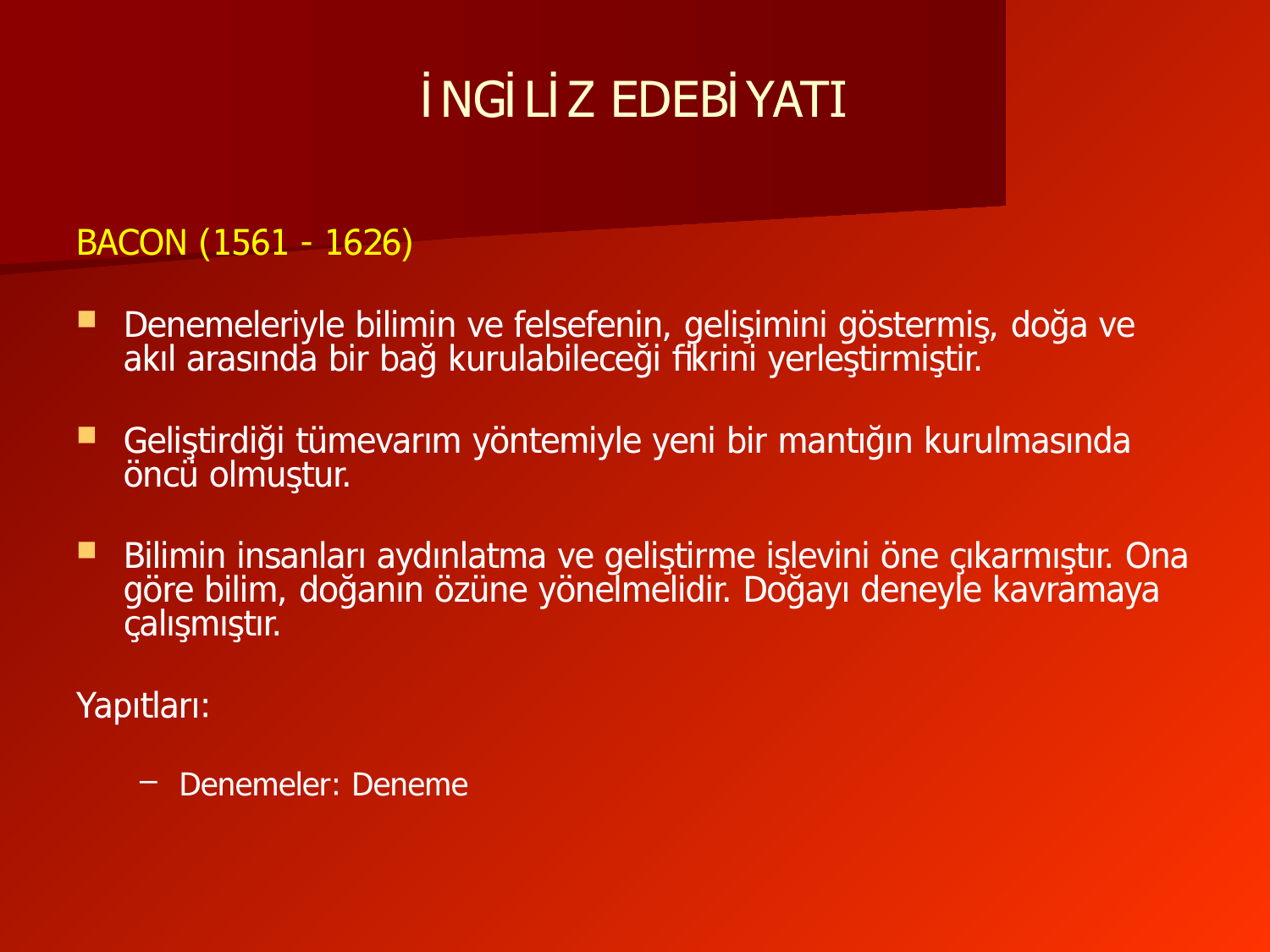

# İNGİLİZ EDEBİYATI
BACON (1561 - 1626)

Denemeleriyle bilimin ve felsefenin, gelişimini göstermiş, doğa ve akıl arasında bir bağ kurulabileceği fikrini yerleştirmiştir.

Geliştirdiği tümevarım yöntemiyle yeni bir mantığın kurulmasında öncü olmuştur.

Bilimin insanları aydınlatma ve geliştirme işlevini öne çıkarmıştır. Ona göre bilim, doğanın özüne yönelmelidir. Doğayı deneyle kavramaya çalışmıştır.

Yapıtları:

Denemeler: Deneme